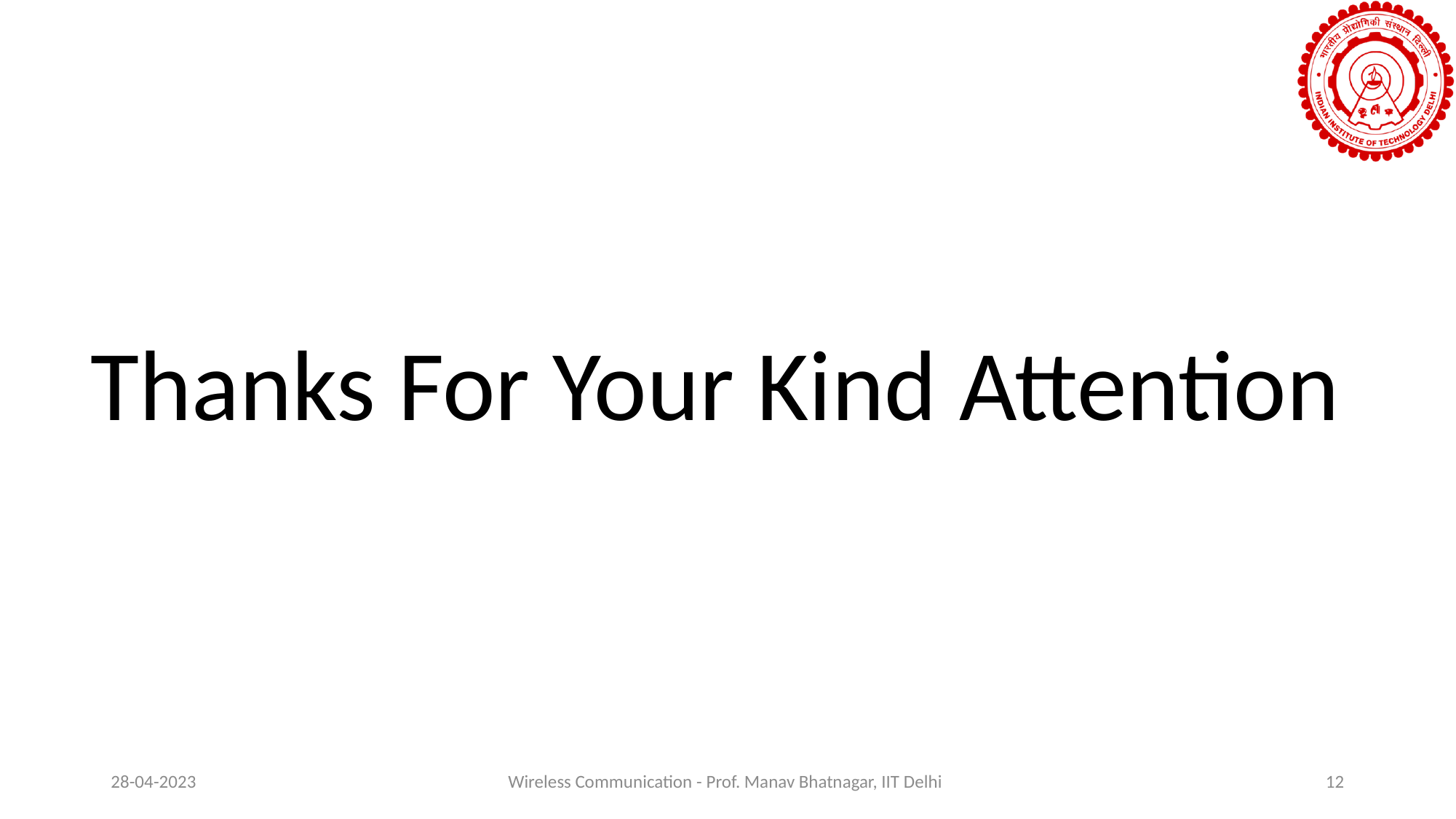

Thanks For Your Kind Attention
28-04-2023
Wireless Communication - Prof. Manav Bhatnagar, IIT Delhi
12